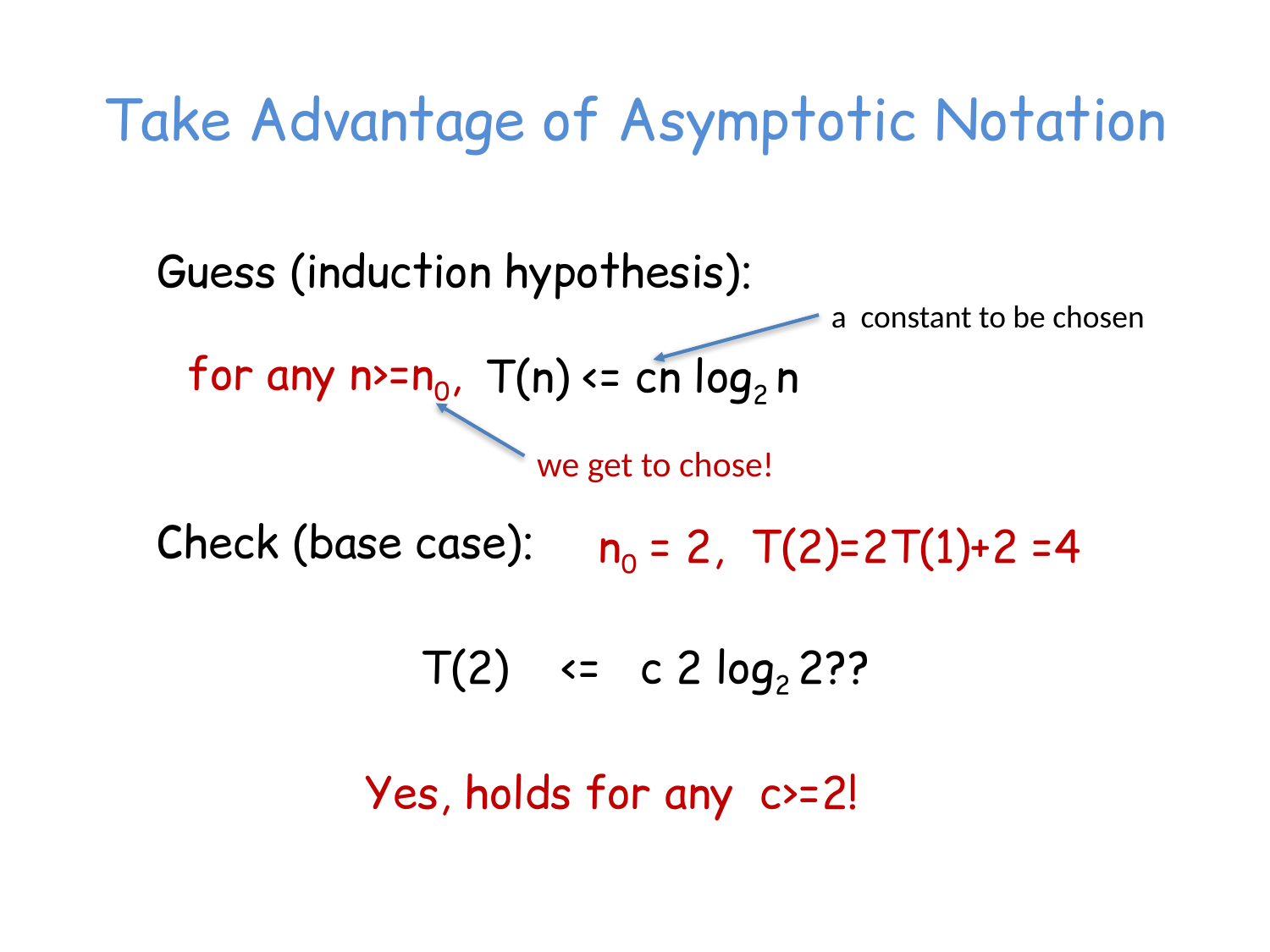

# Take Advantage of Asymptotic Notation
Guess (induction hypothesis):

                         T(n) <= cn log2 n

a  constant to be chosen
for any n>=n0,
we get to chose!
Check (base case):
 n0 = 2,  T(2)=2T(1)+2 =4
      T(2)    <=   c 2 log2 2??
Yes, holds for any  c>=2!